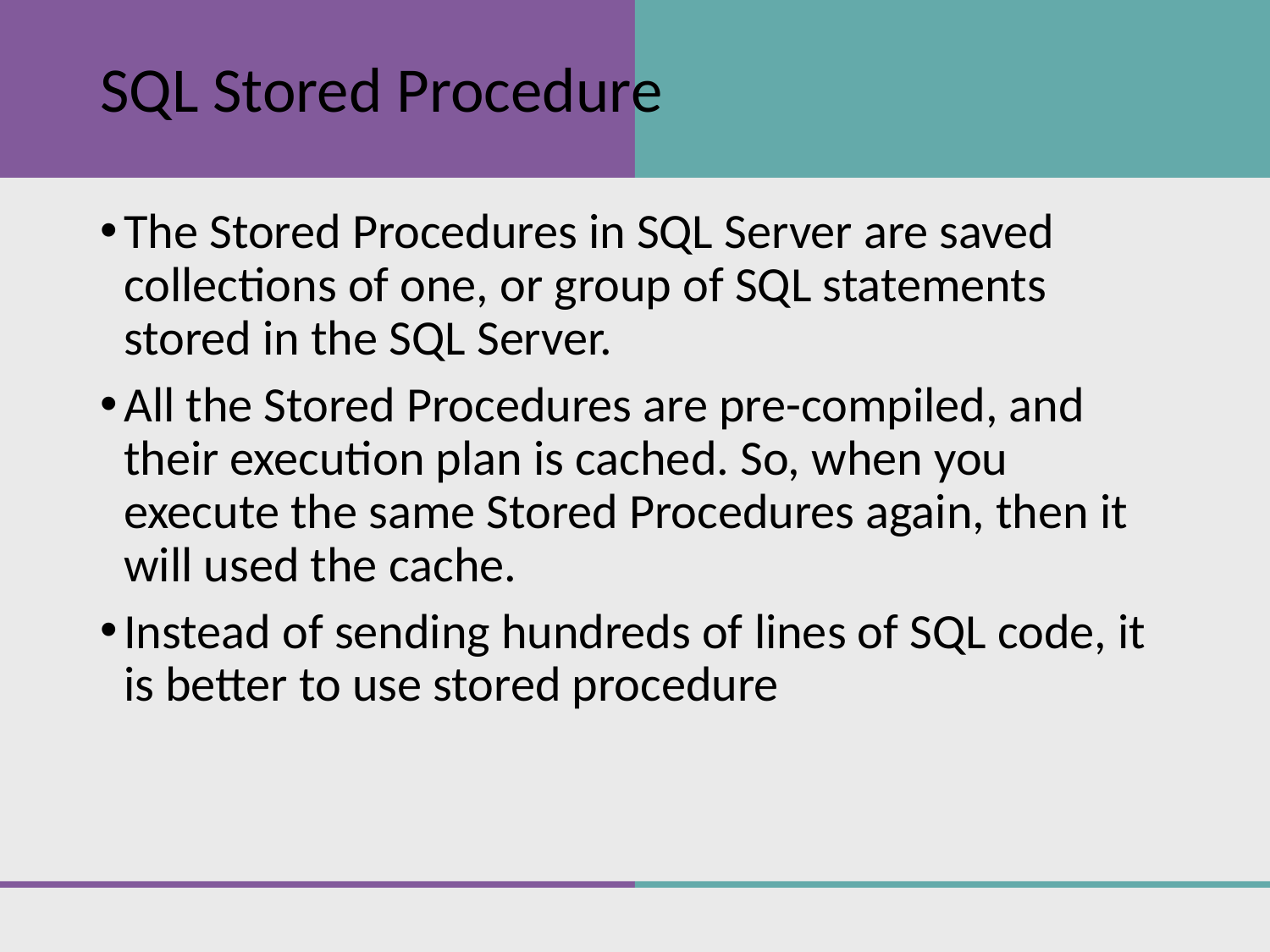

# SQL Stored Procedure
The Stored Procedures in SQL Server are saved collections of one, or group of SQL statements stored in the SQL Server.
All the Stored Procedures are pre-compiled, and their execution plan is cached. So, when you execute the same Stored Procedures again, then it will used the cache.
Instead of sending hundreds of lines of SQL code, it is better to use stored procedure